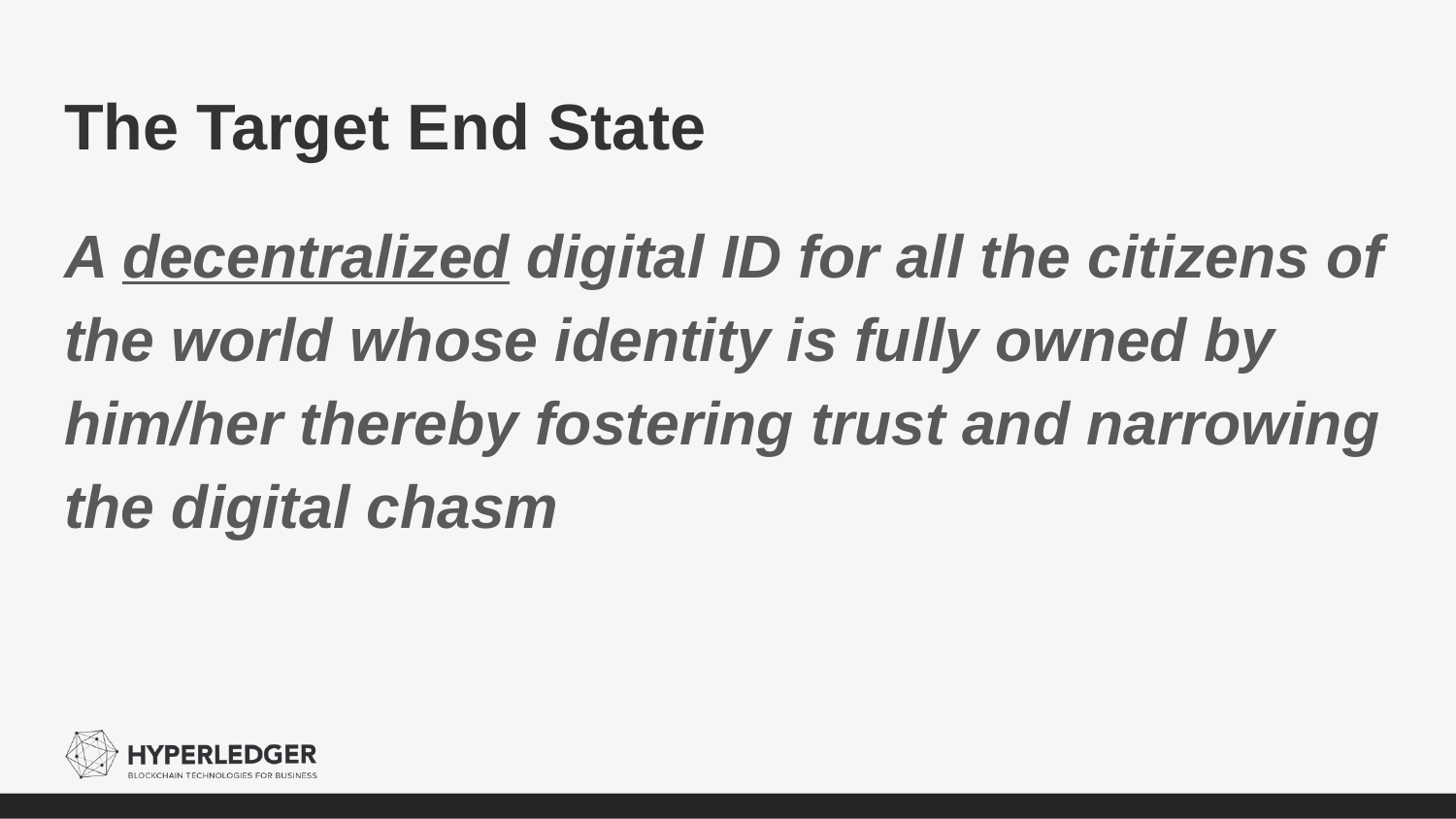

# The Target End State
A decentralized digital ID for all the citizens of the world whose identity is fully owned by him/her thereby fostering trust and narrowing the digital chasm